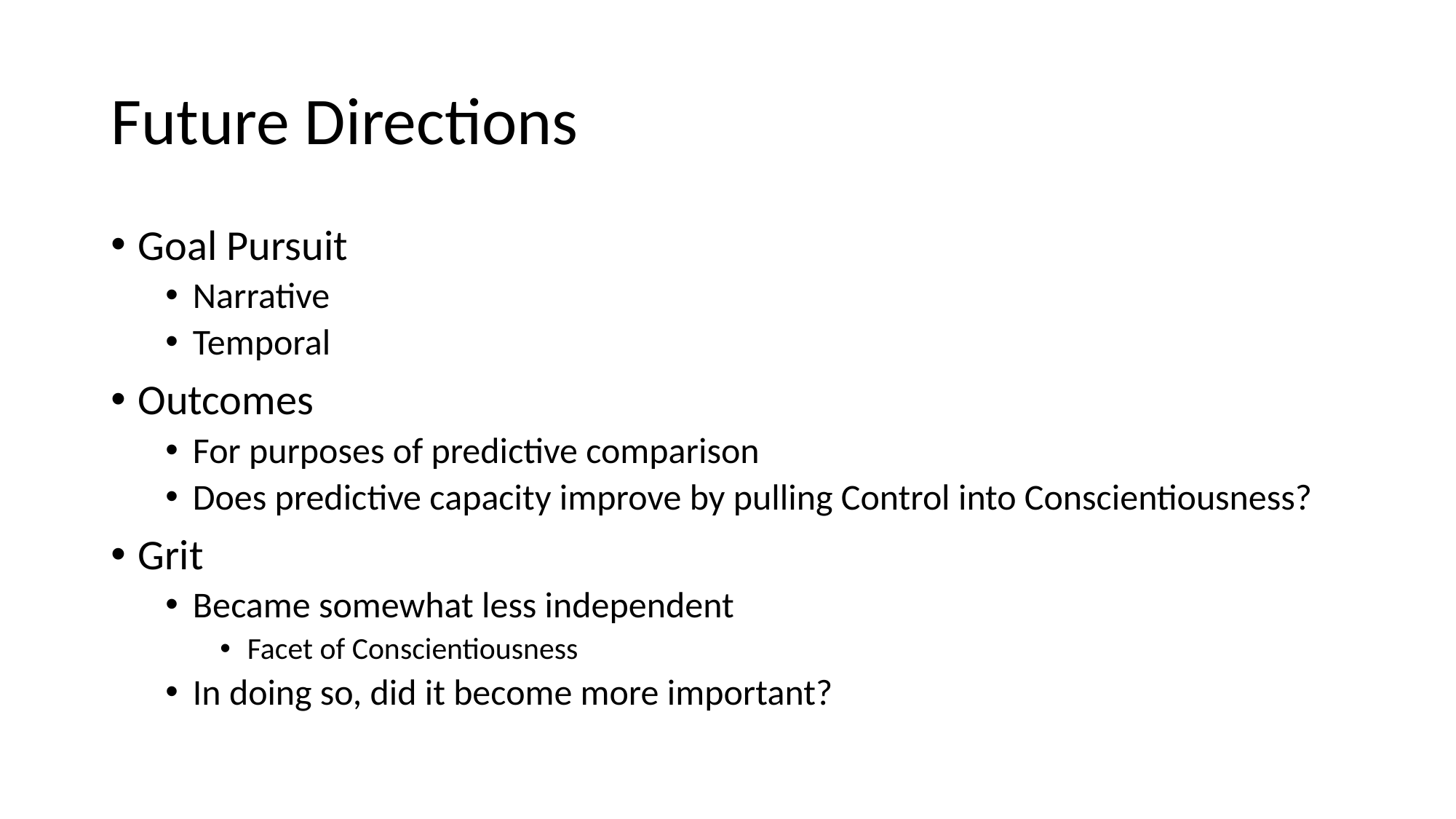

# Future Directions
Goal Pursuit
Narrative
Temporal
Outcomes
For purposes of predictive comparison
Does predictive capacity improve by pulling Control into Conscientiousness?
Grit
Became somewhat less independent
Facet of Conscientiousness
In doing so, did it become more important?